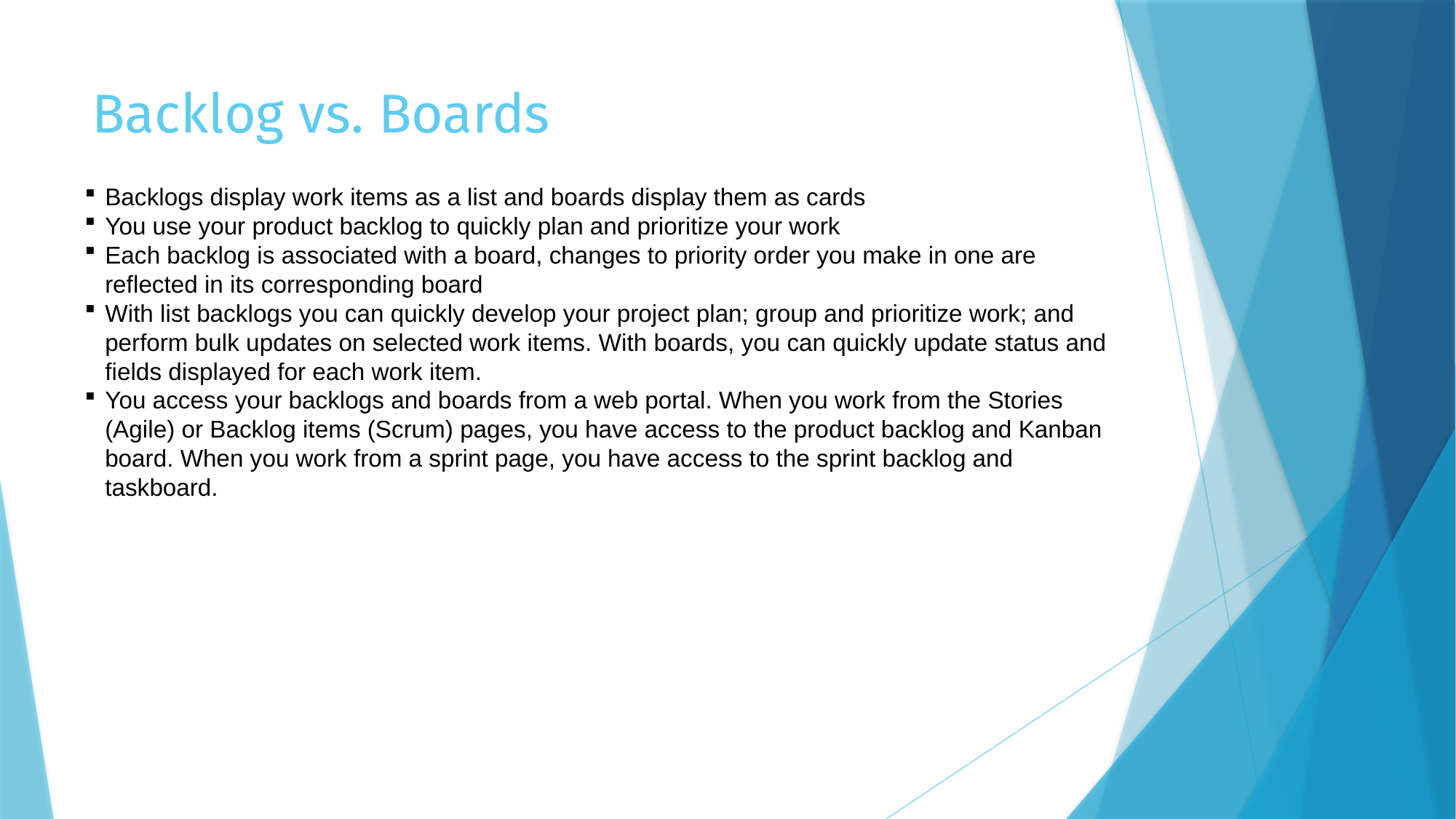

# Backlog vs. Boards
Backlogs display work items as a list and boards display them as cards
You use your product backlog to quickly plan and prioritize your work
Each backlog is associated with a board, changes to priority order you make in one are reflected in its corresponding board
With list backlogs you can quickly develop your project plan; group and prioritize work; and perform bulk updates on selected work items. With boards, you can quickly update status and fields displayed for each work item.
You access your backlogs and boards from a web portal. When you work from the Stories (Agile) or Backlog items (Scrum) pages, you have access to the product backlog and Kanban board. When you work from a sprint page, you have access to the sprint backlog and taskboard.